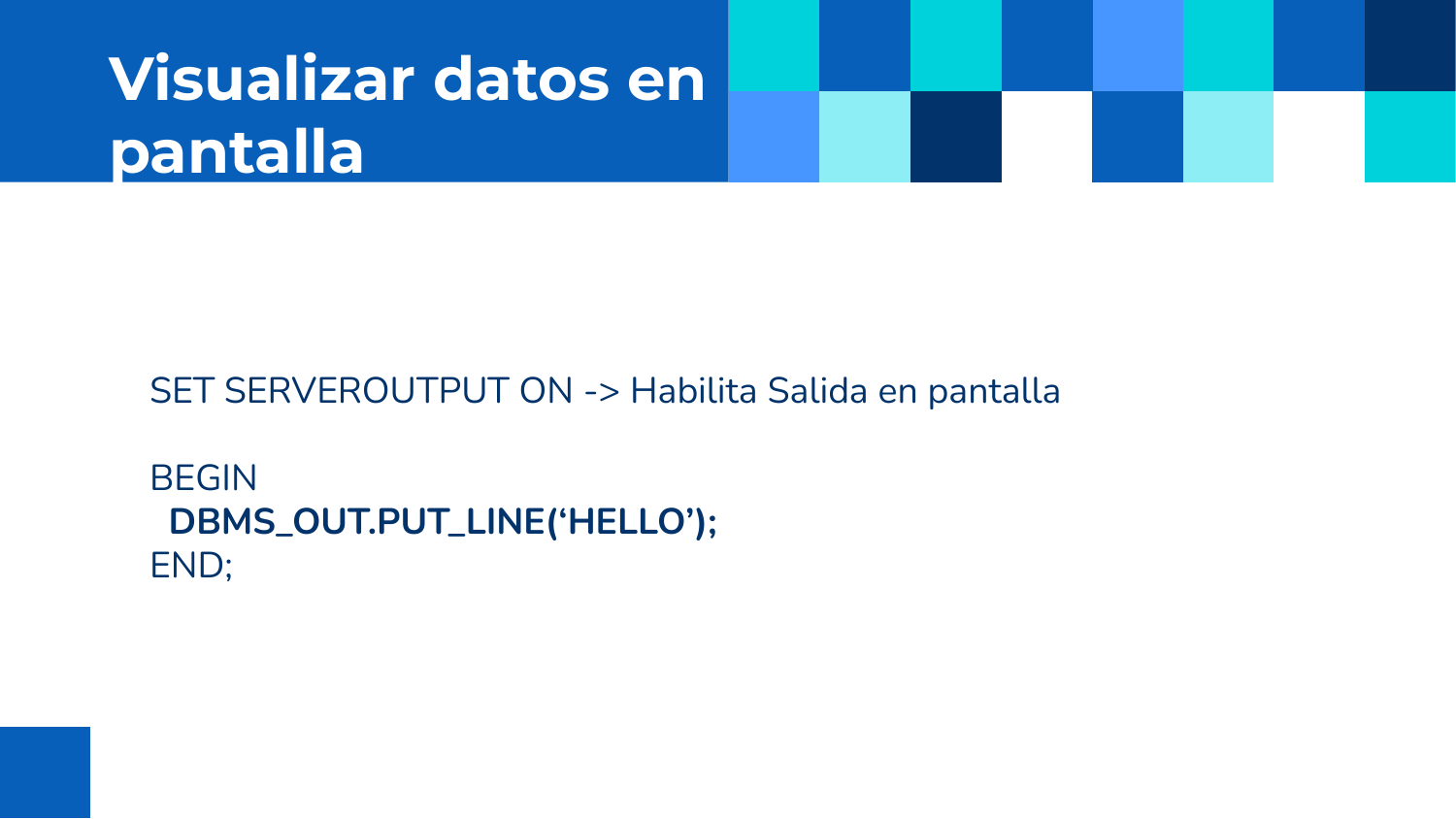

# Visualizar datos en pantalla
SET SERVEROUTPUT ON -> Habilita Salida en pantalla

BEGIN
  DBMS_OUT.PUT_LINE(‘HELLO’);
END;